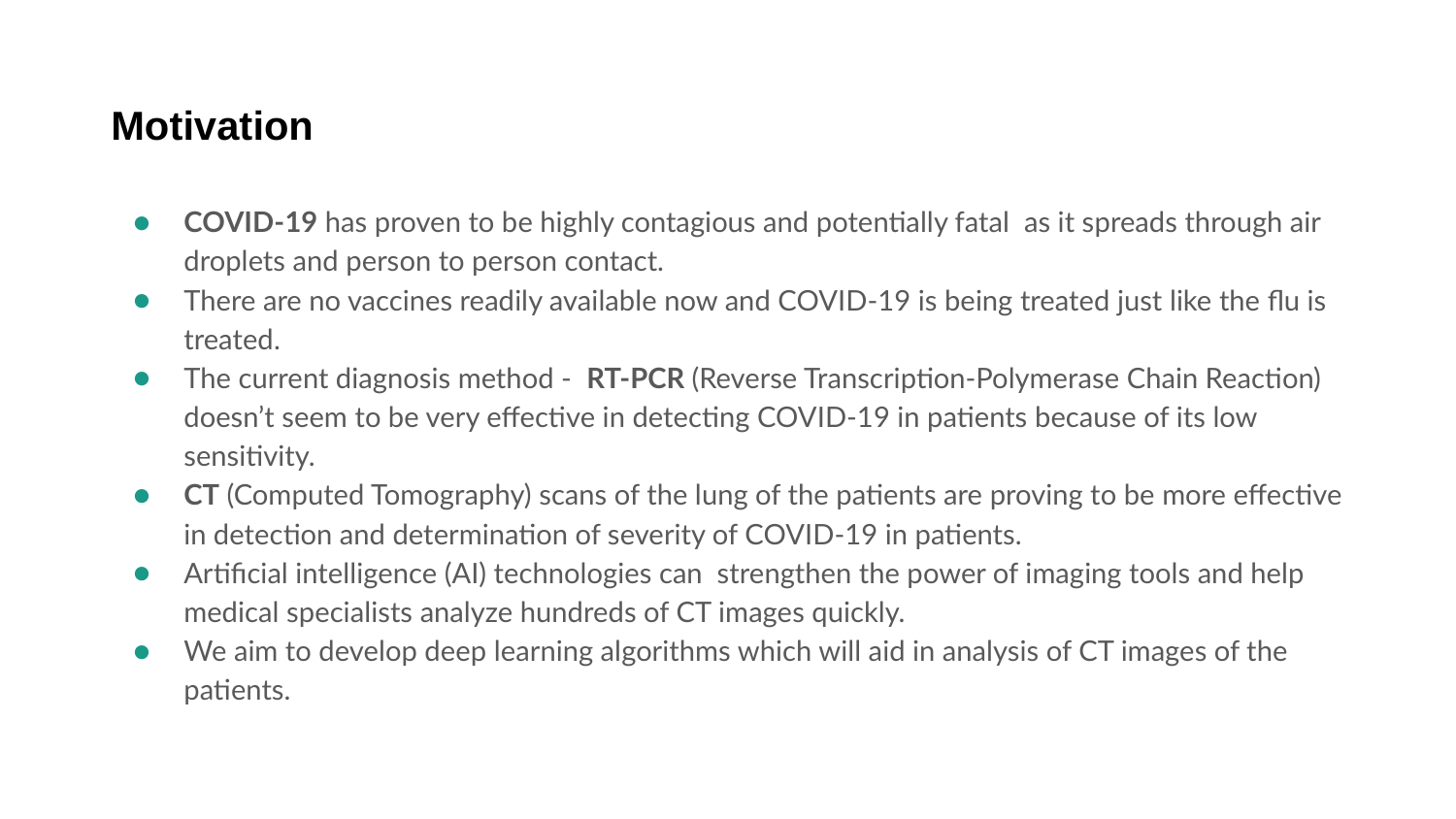

# Motivation
COVID-19 has proven to be highly contagious and potentially fatal  as it spreads through air droplets and person to person contact.
There are no vaccines readily available now and COVID-19 is being treated just like the flu is treated.
The current diagnosis method -  RT-PCR (Reverse Transcription-Polymerase Chain Reaction) doesn’t seem to be very effective in detecting COVID-19 in patients because of its low sensitivity.
CT (Computed Tomography) scans of the lung of the patients are proving to be more effective in detection and determination of severity of COVID-19 in patients.
Artificial intelligence (AI) technologies can  strengthen the power of imaging tools and help medical specialists analyze hundreds of CT images quickly.
We aim to develop deep learning algorithms which will aid in analysis of CT images of the patients.